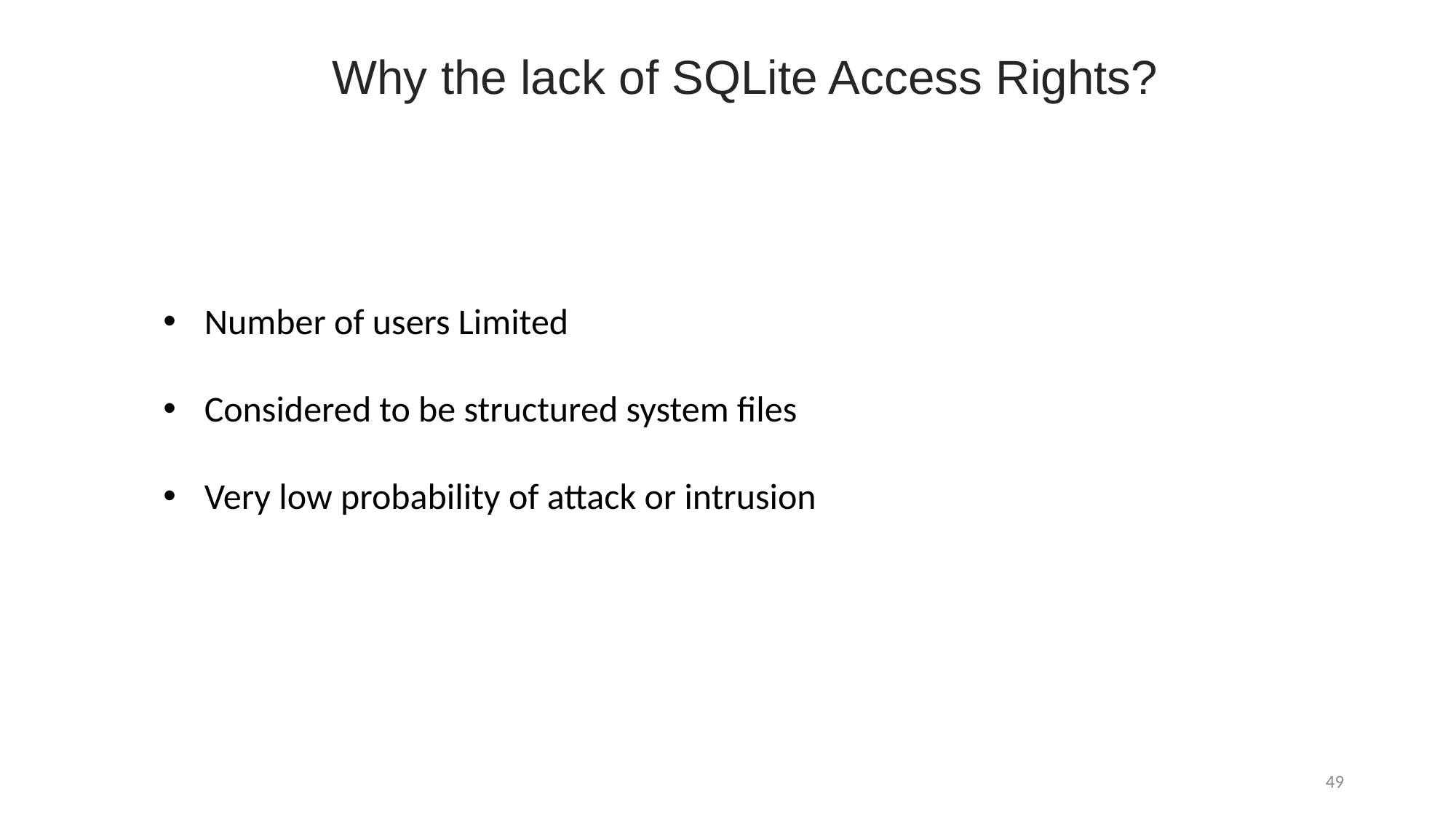

Why the lack of SQLite Access Rights?
Number of users Limited
Considered to be structured system files
Very low probability of attack or intrusion

49